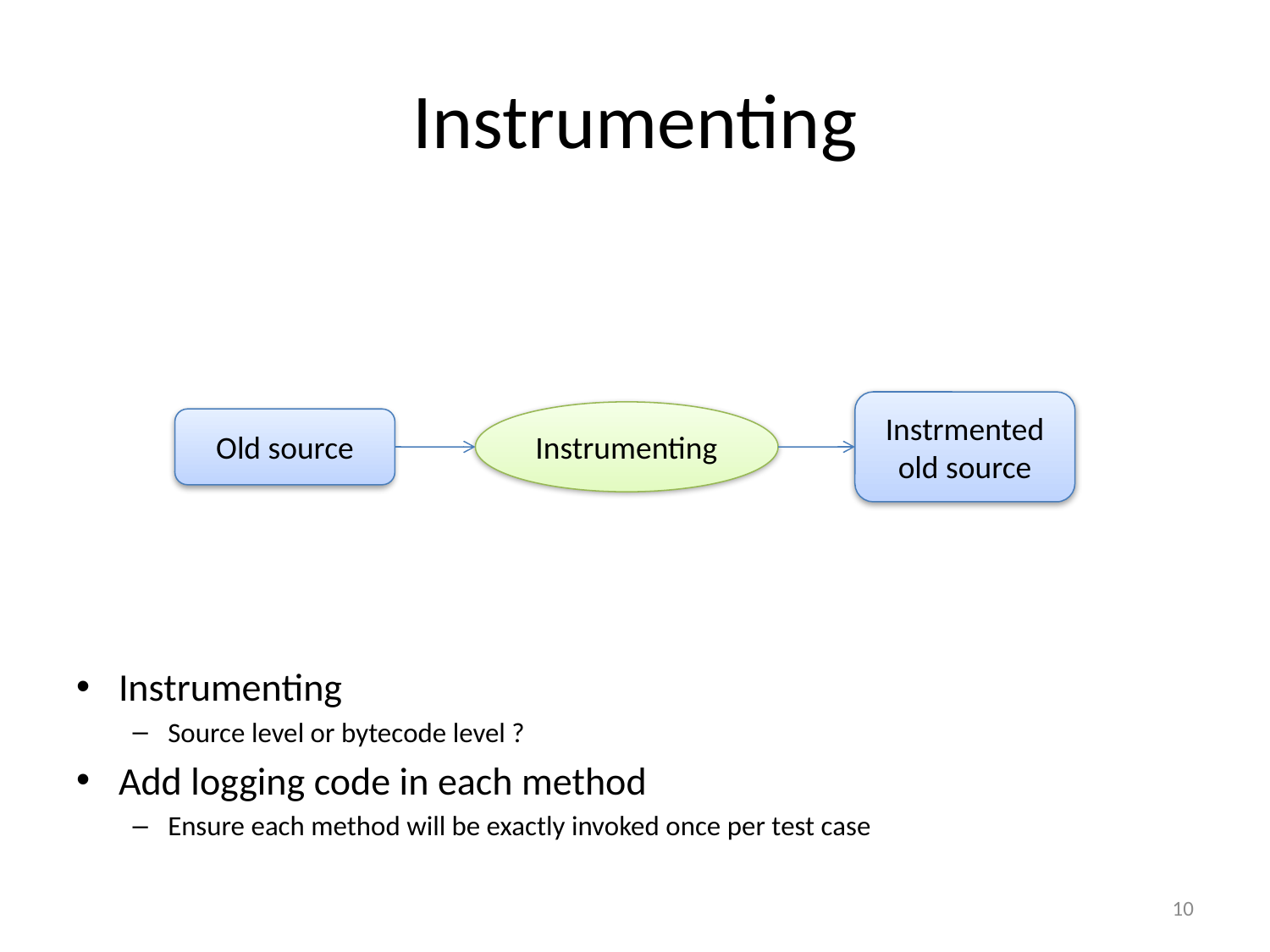

Instrumenting
Instrmented
old source
Instrumenting
Old source
Instrumenting
Source level or bytecode level ?
Add logging code in each method
Ensure each method will be exactly invoked once per test case
10